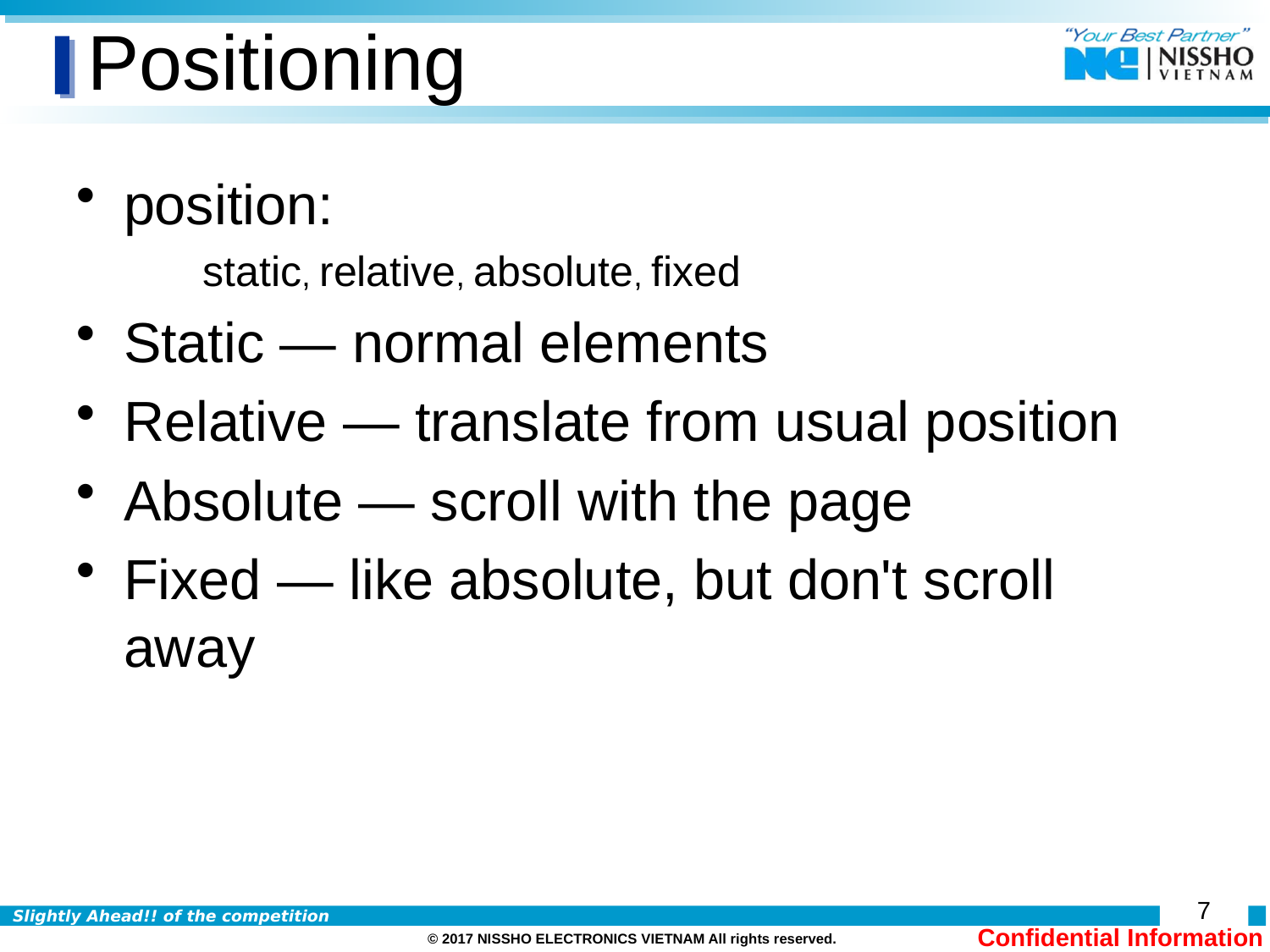

# Positioning
position:
static, relative, absolute, fixed
Static — normal elements
Relative — translate from usual position
Absolute — scroll with the page
Fixed — like absolute, but don't scroll away